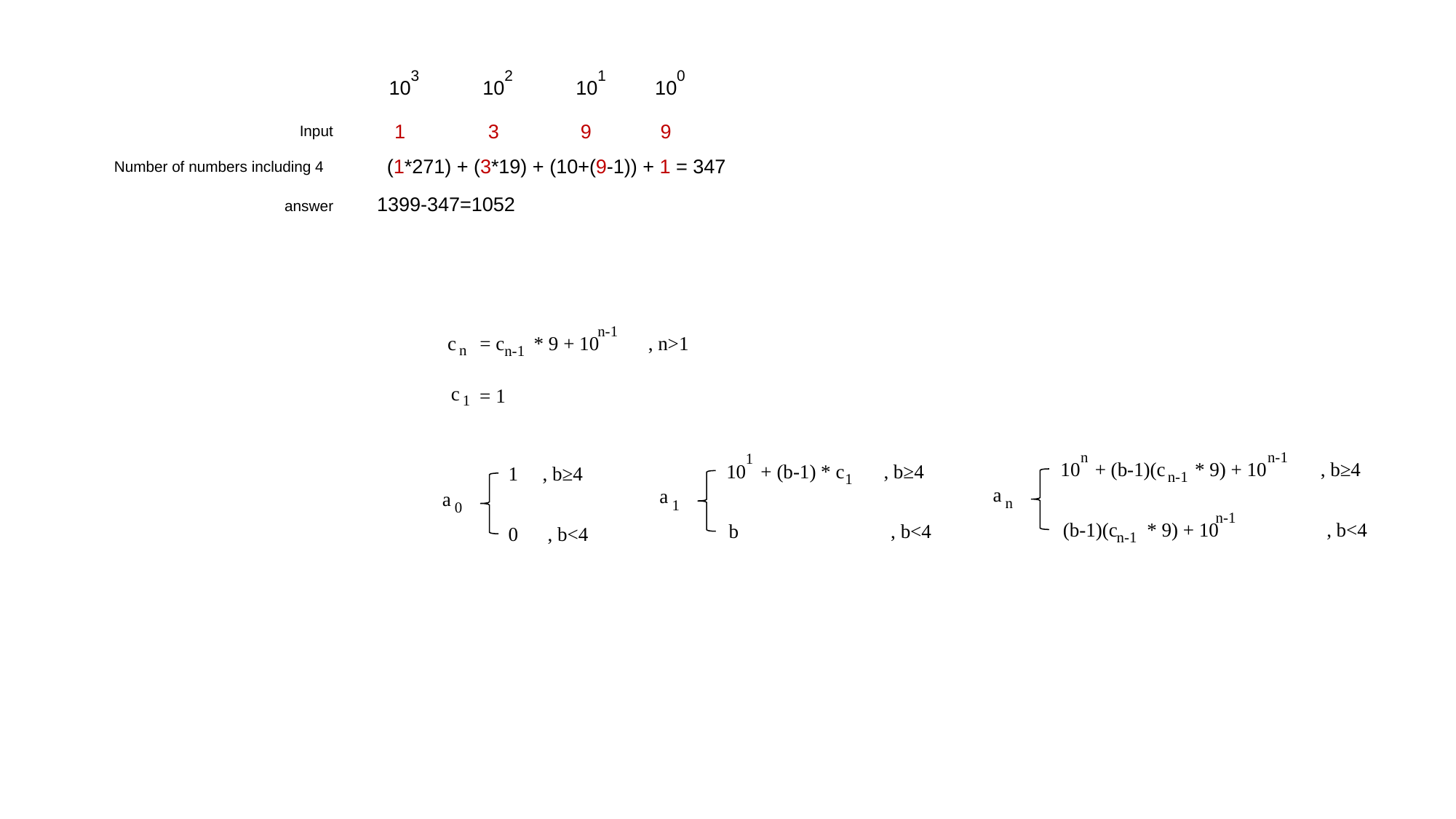

3
10
2
10
1
10
0
10
1
3
9
9
Input
(1*271) + (3*19) + (10+(9-1)) + 1 = 347
Number of numbers including 4
1399-347=1052
answer
n-1
c
n
= c      * 9 + 10          , n>1
n-1
c
1
= 1
n
n-1
10   + (b-1)(c      * 9) + 10           , b≥4
n-1

a
n
n-1
(b-1)(c      * 9) + 10                      , b<4
n-1
1
10   + (b-1) * c        , b≥4
1

a
1
b                               , b<4
1     , b≥4

a
0
0      , b<4